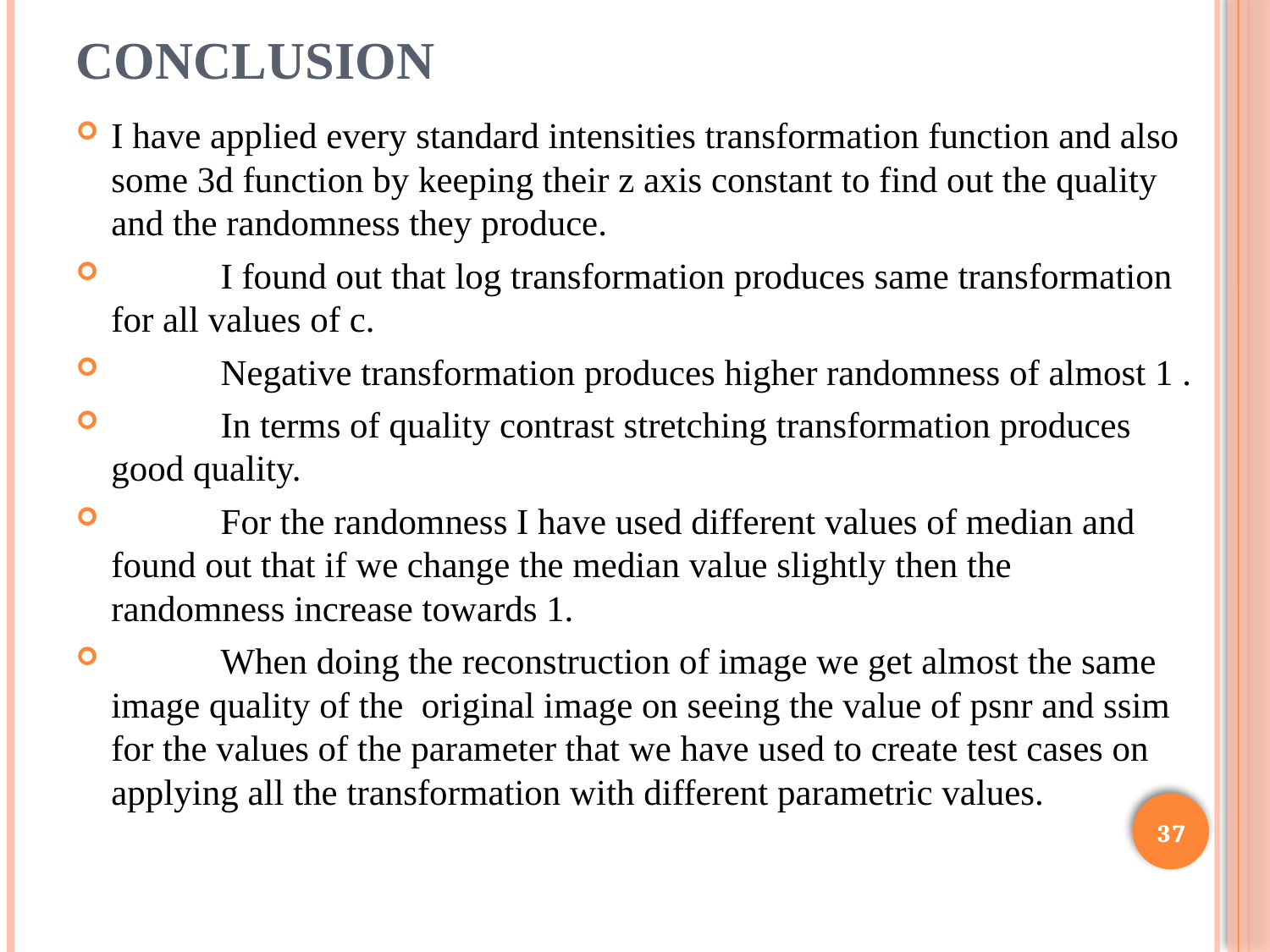

# Conclusion
I have applied every standard intensities transformation function and also some 3d function by keeping their z axis constant to find out the quality and the randomness they produce.
	I found out that log transformation produces same transformation for all values of c.
	Negative transformation produces higher randomness of almost 1 .
	In terms of quality contrast stretching transformation produces good quality.
	For the randomness I have used different values of median and found out that if we change the median value slightly then the randomness increase towards 1.
	When doing the reconstruction of image we get almost the same image quality of the  original image on seeing the value of psnr and ssim for the values of the parameter that we have used to create test cases on applying all the transformation with different parametric values.

37